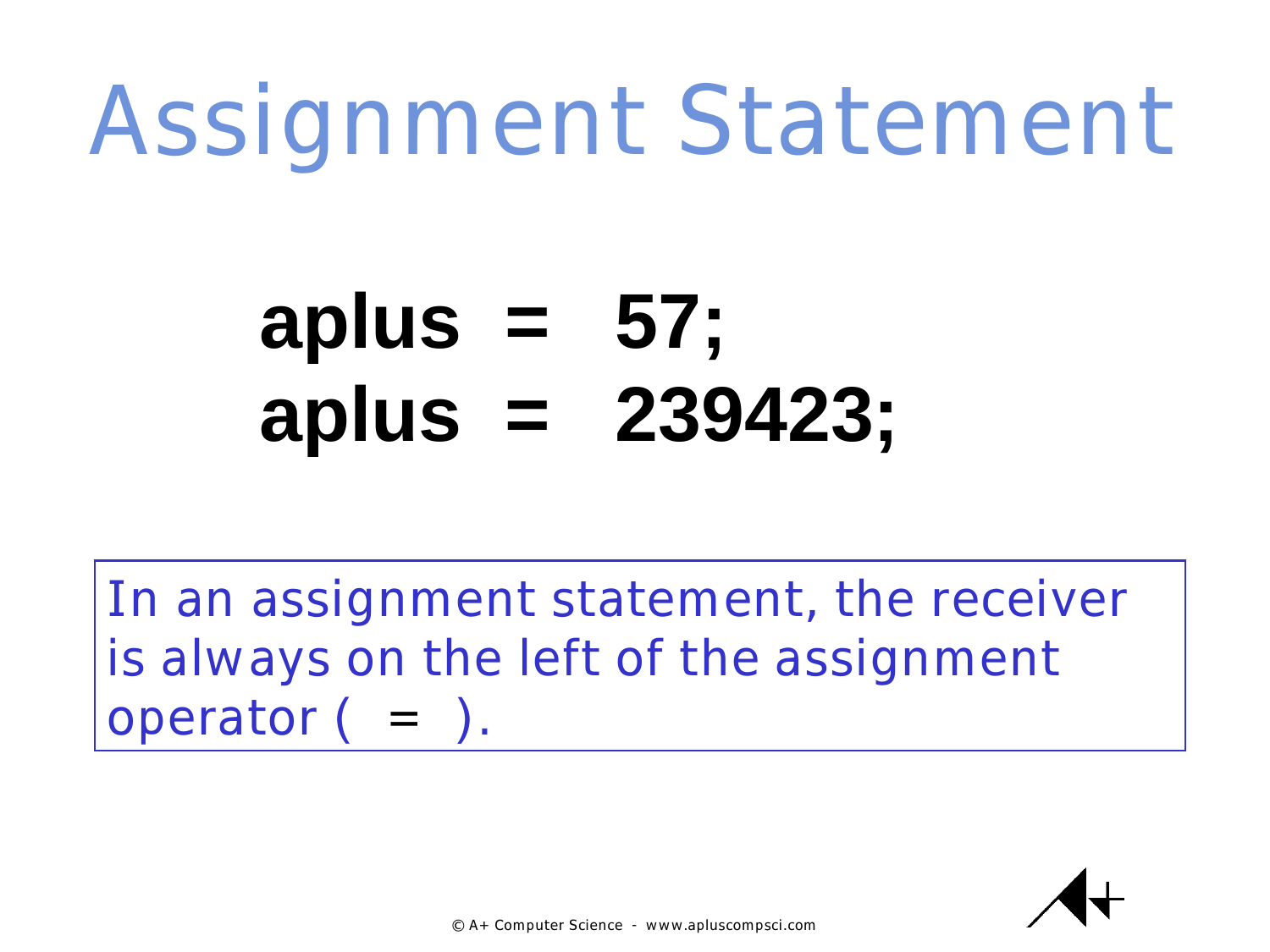

Assignment Statement

aplus  =   57;
aplus  =   239423;
In an assignment statement, the receiver
is always on the left of the assignment
operator (  =  ).

© A+ Computer Science  -  www.apluscompsci.com